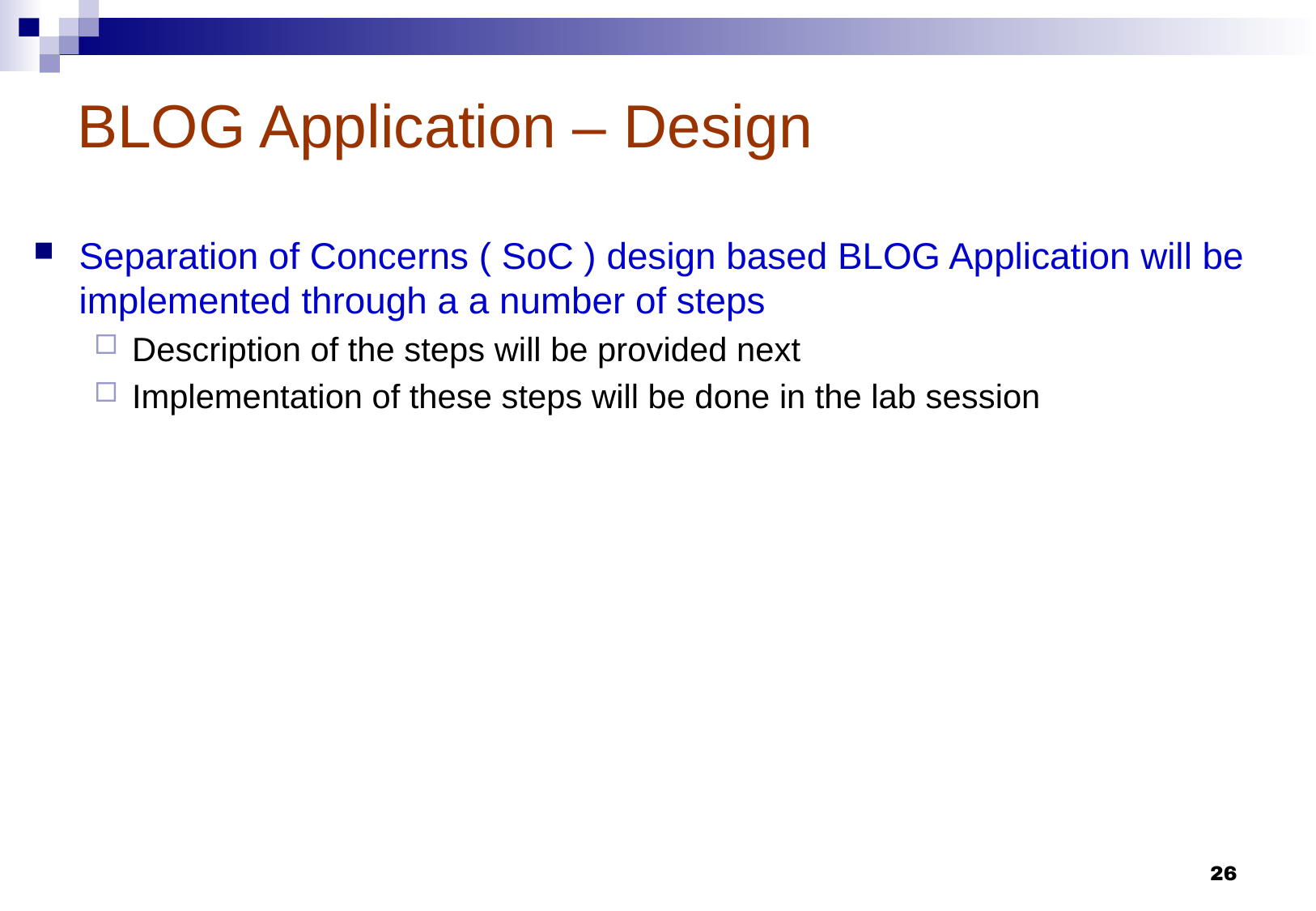

# BLOG Application – Design
Separation of Concerns ( SoC ) design based BLOG Application will be implemented through a a number of steps
Description of the steps will be provided next
Implementation of these steps will be done in the lab session

26